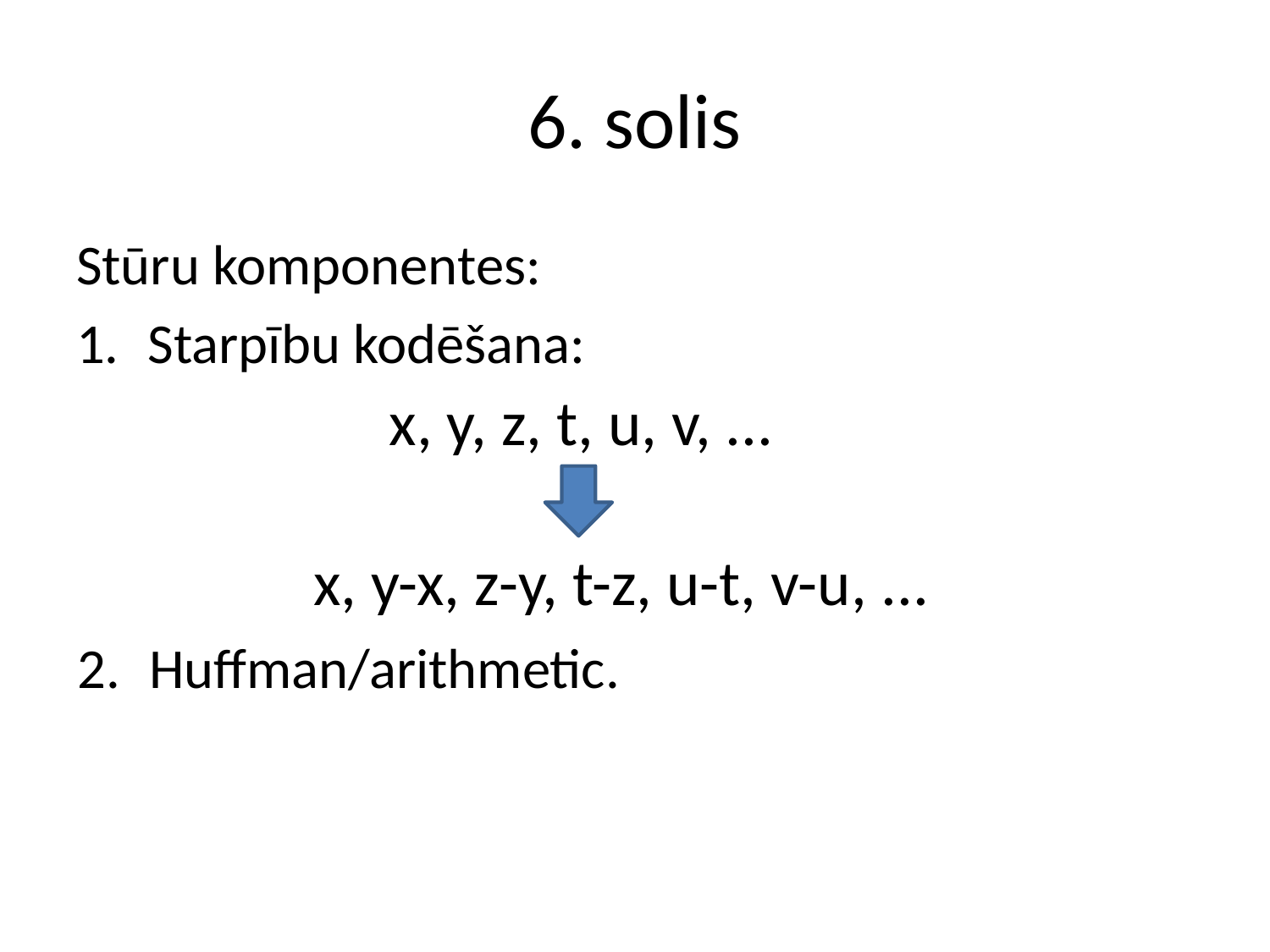

# 6. solis
Stūru komponentes:
Starpību kodēšana:
x, y, z, t, u, v, ...

x, y-x, z-y, t-z, u-t, v-u, ...
Huffman/arithmetic.